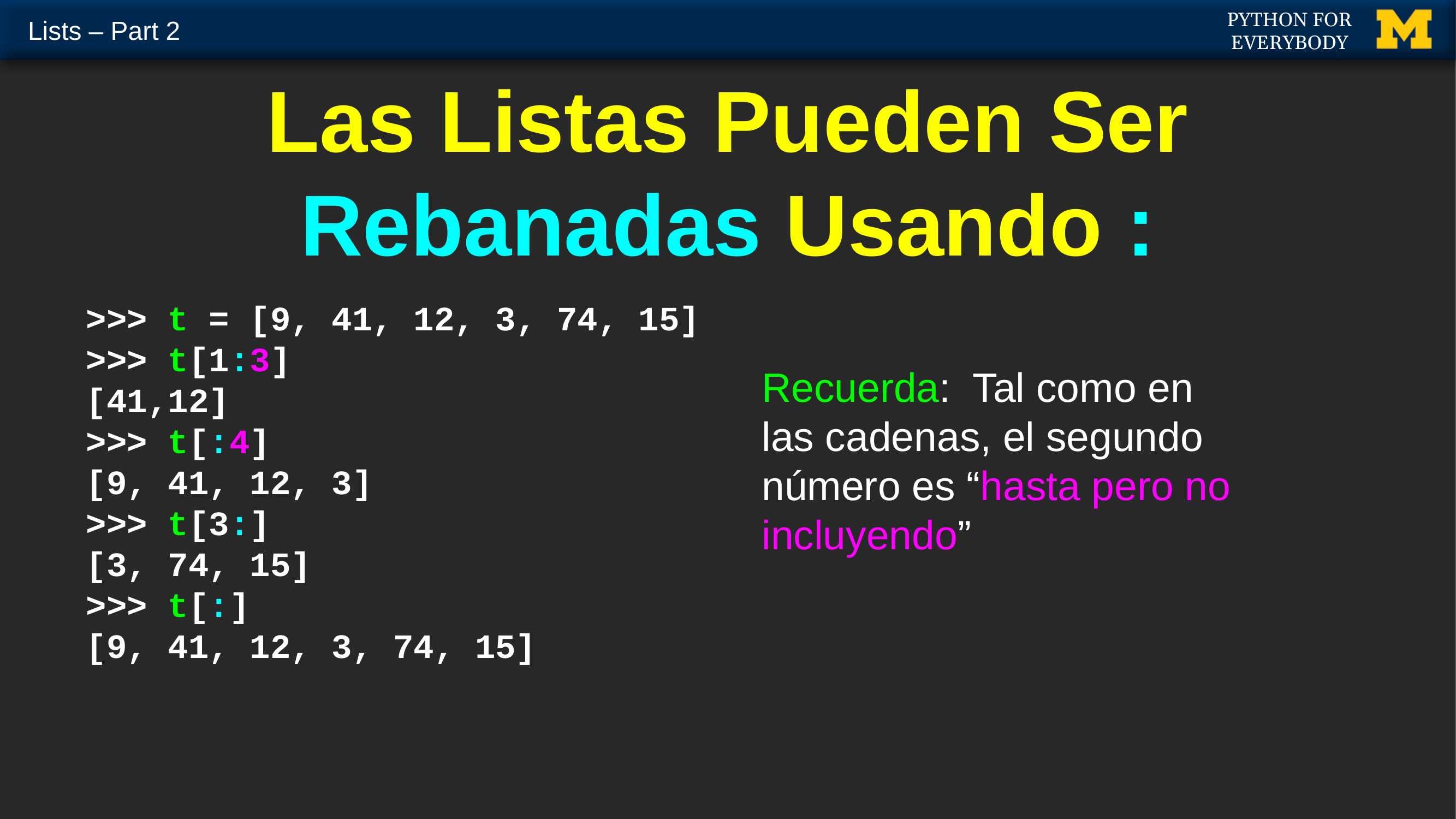

# Las Listas Pueden Ser Rebanadas Usando :
>>> t = [9, 41, 12, 3, 74, 15]
>>> t[1:3]
[41,12]
>>> t[:4]
[9, 41, 12, 3]
>>> t[3:]
[3, 74, 15]
>>> t[:]
[9, 41, 12, 3, 74, 15]
Recuerda:  Tal como en las cadenas, el segundo número es “hasta pero no incluyendo”